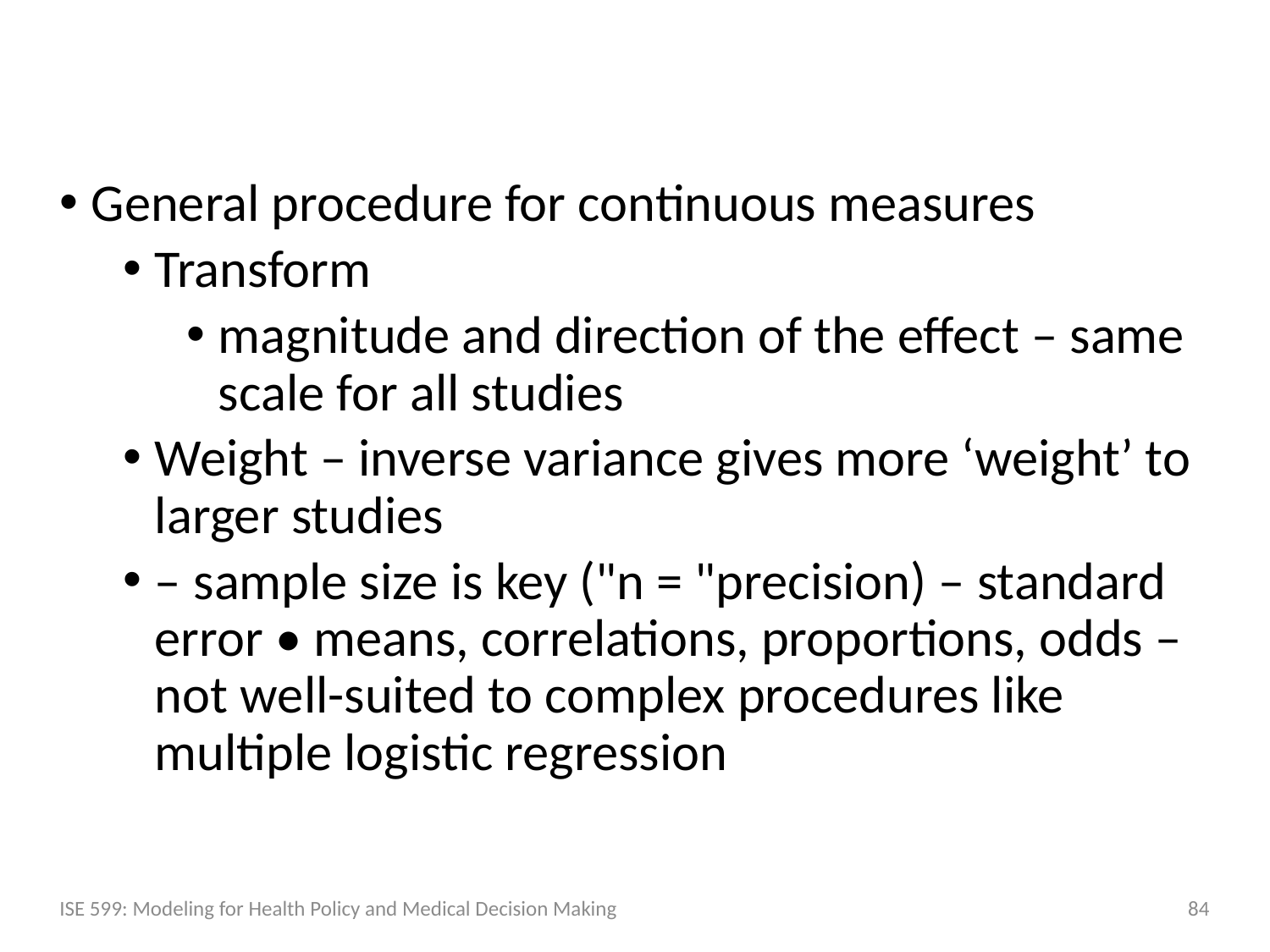

#
General procedure for continuous measures
Transform
magnitude and direction of the effect – same scale for all studies
Weight – inverse variance gives more ʻweightʼ to larger studies
– sample size is key ("n = "precision) – standard error • means, correlations, proportions, odds – not well-suited to complex procedures like multiple logistic regression

ISE 599: Modeling for Health Policy and Medical Decision Making
84